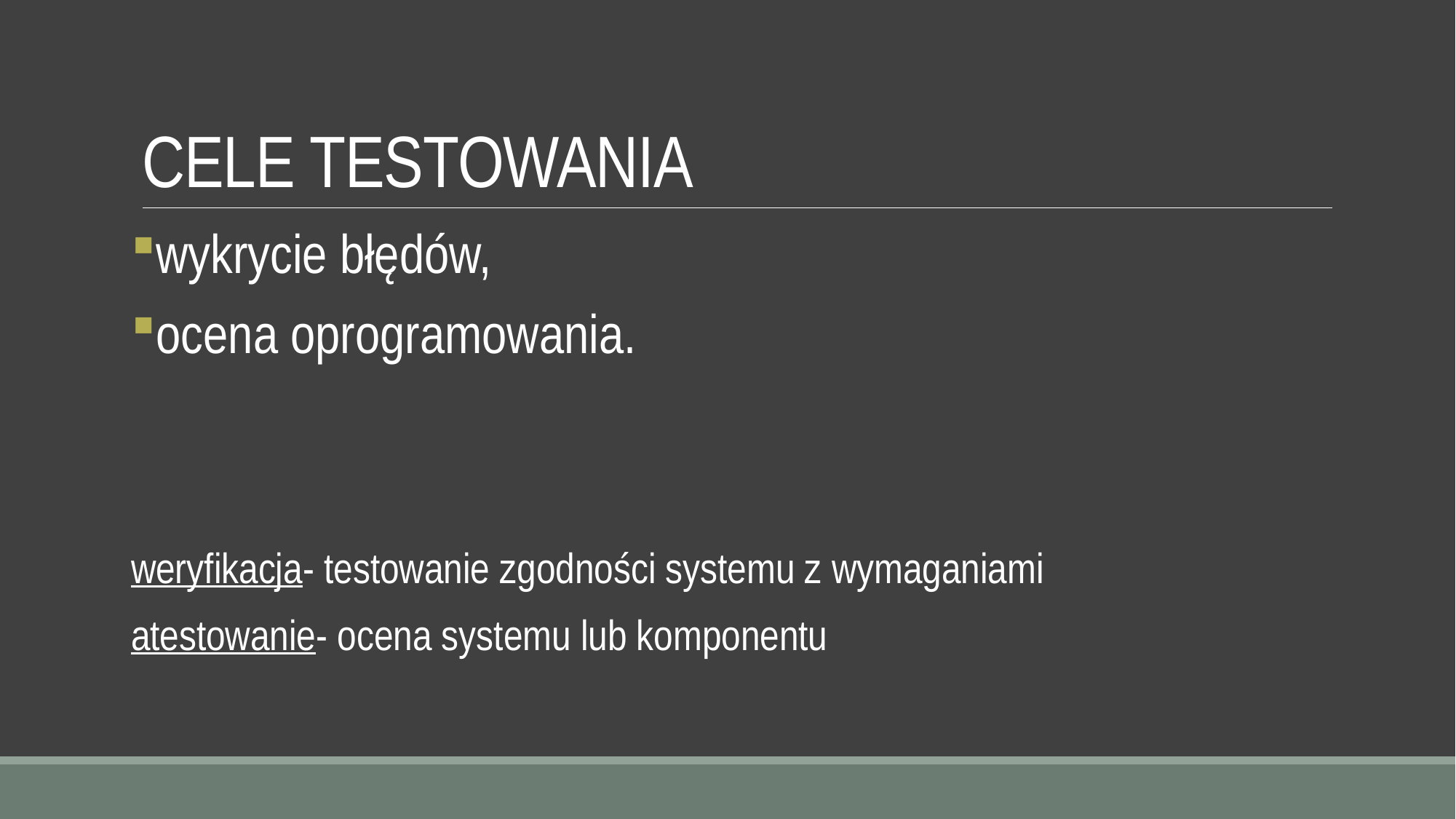

# CELE TESTOWANIA
wykrycie błędów,
ocena oprogramowania.

weryfikacja- testowanie zgodności systemu z wymaganiami
atestowanie- ocena systemu lub komponentu